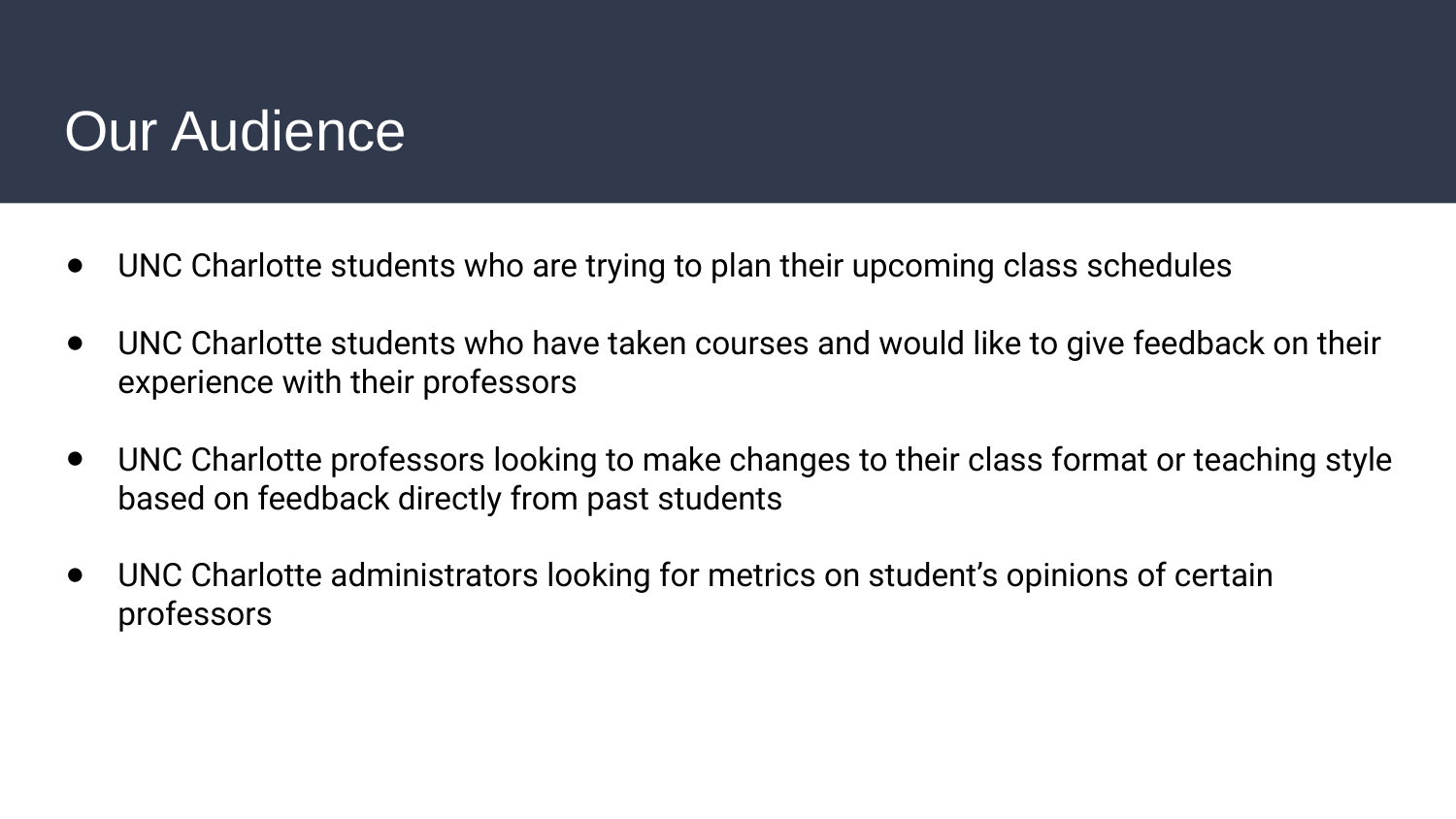

# Our Audience
UNC Charlotte students who are trying to plan their upcoming class schedules

UNC Charlotte students who have taken courses and would like to give feedback on their experience with their professors

UNC Charlotte professors looking to make changes to their class format or teaching style based on feedback directly from past students

UNC Charlotte administrators looking for metrics on student’s opinions of certain professors